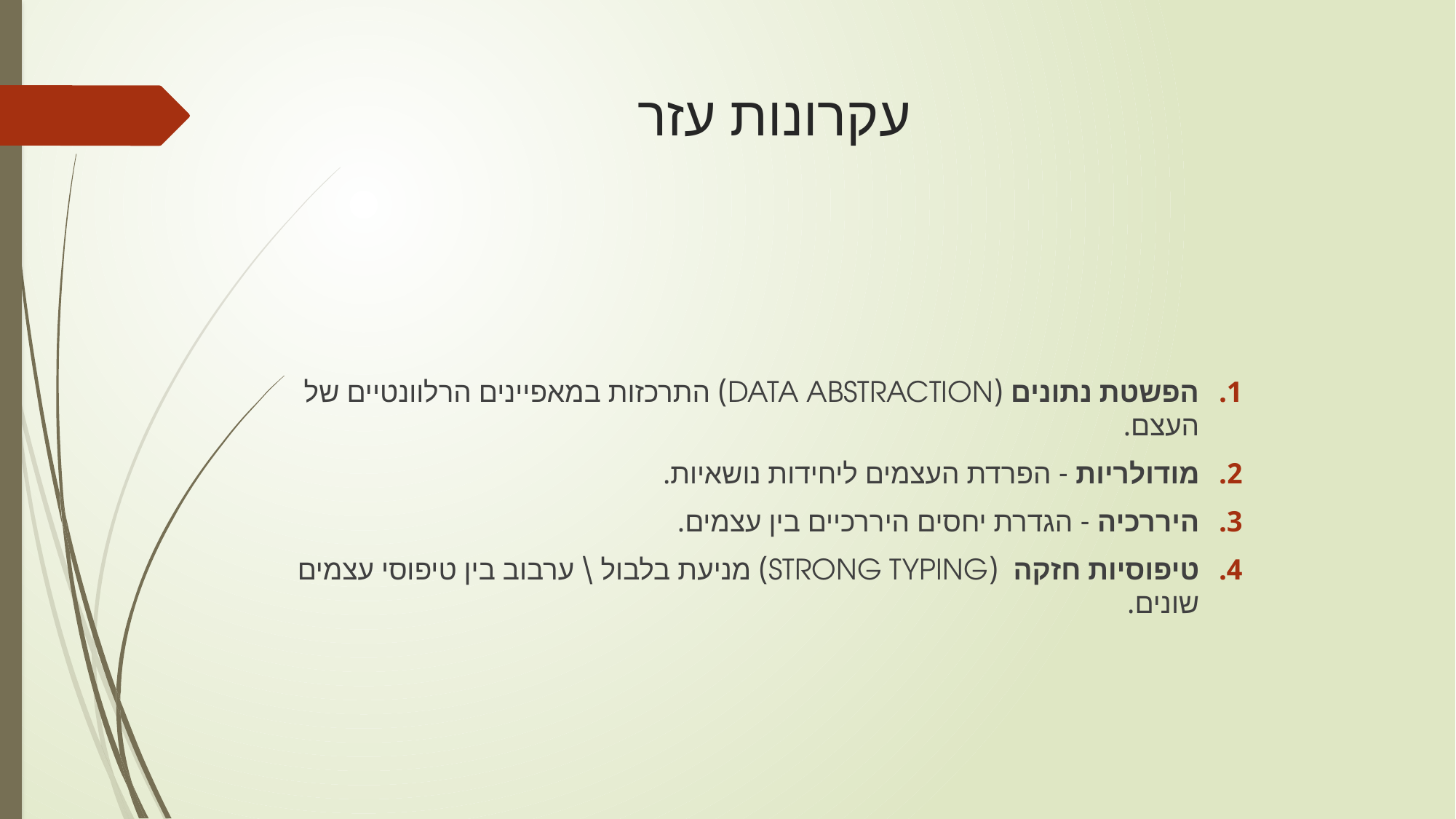

# עקרונות עזר

הפשטת נתונים (DATA ABSTRACTION) התרכזות במאפיינים הרלוונטיים של העצם.
מודולריות - הפרדת העצמים ליחידות נושאיות.
היררכיה - הגדרת יחסים היררכיים בין עצמים.
טיפוסיות חזקה  (STRONG TYPING) מניעת בלבול \ ערבוב בין טיפוסי עצמים שונים.